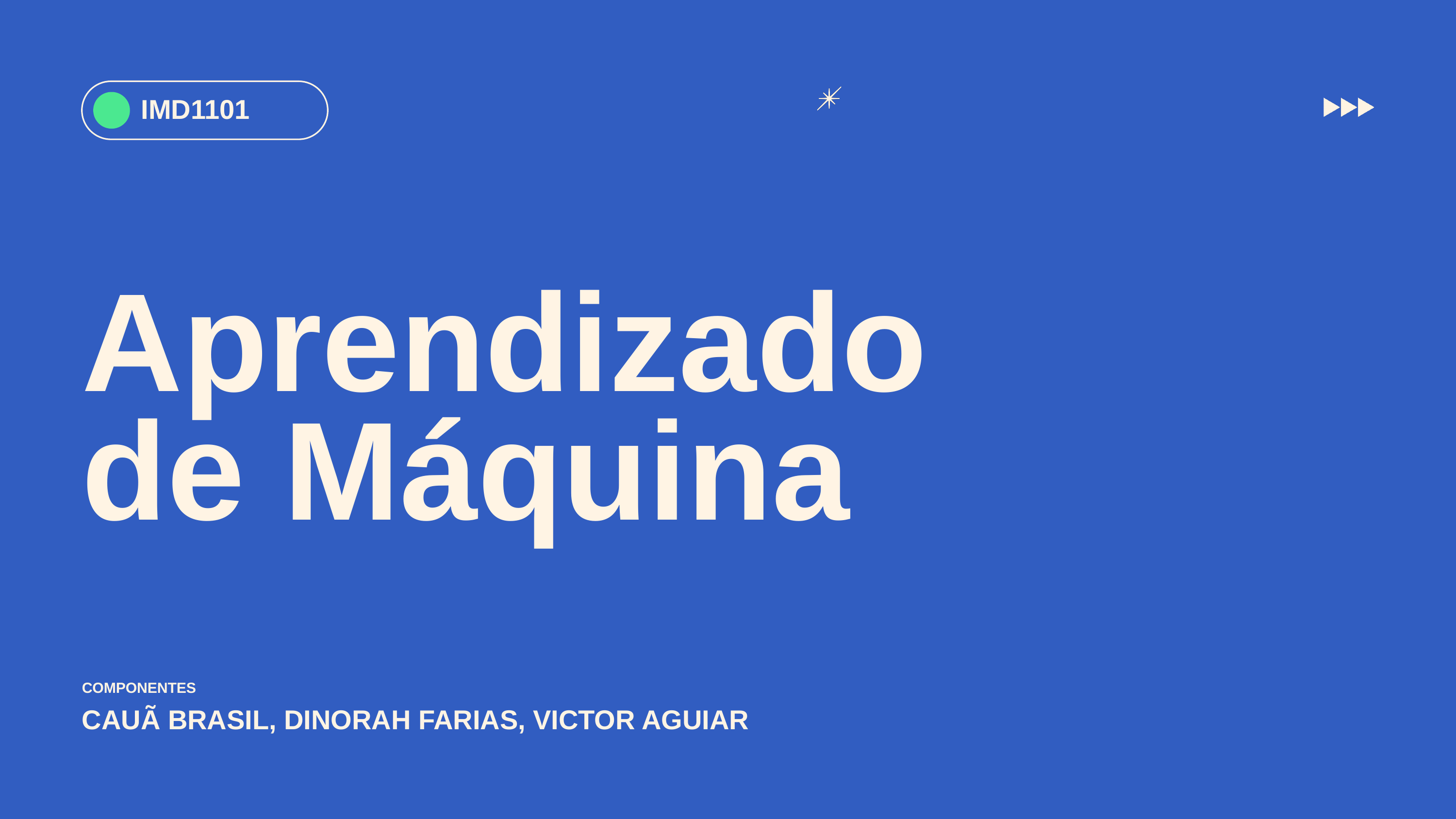

IMD1101
Aprendizado de Máquina
COMPONENTES
CAUÃ BRASIL, DINORAH FARIAS, VICTOR AGUIAR